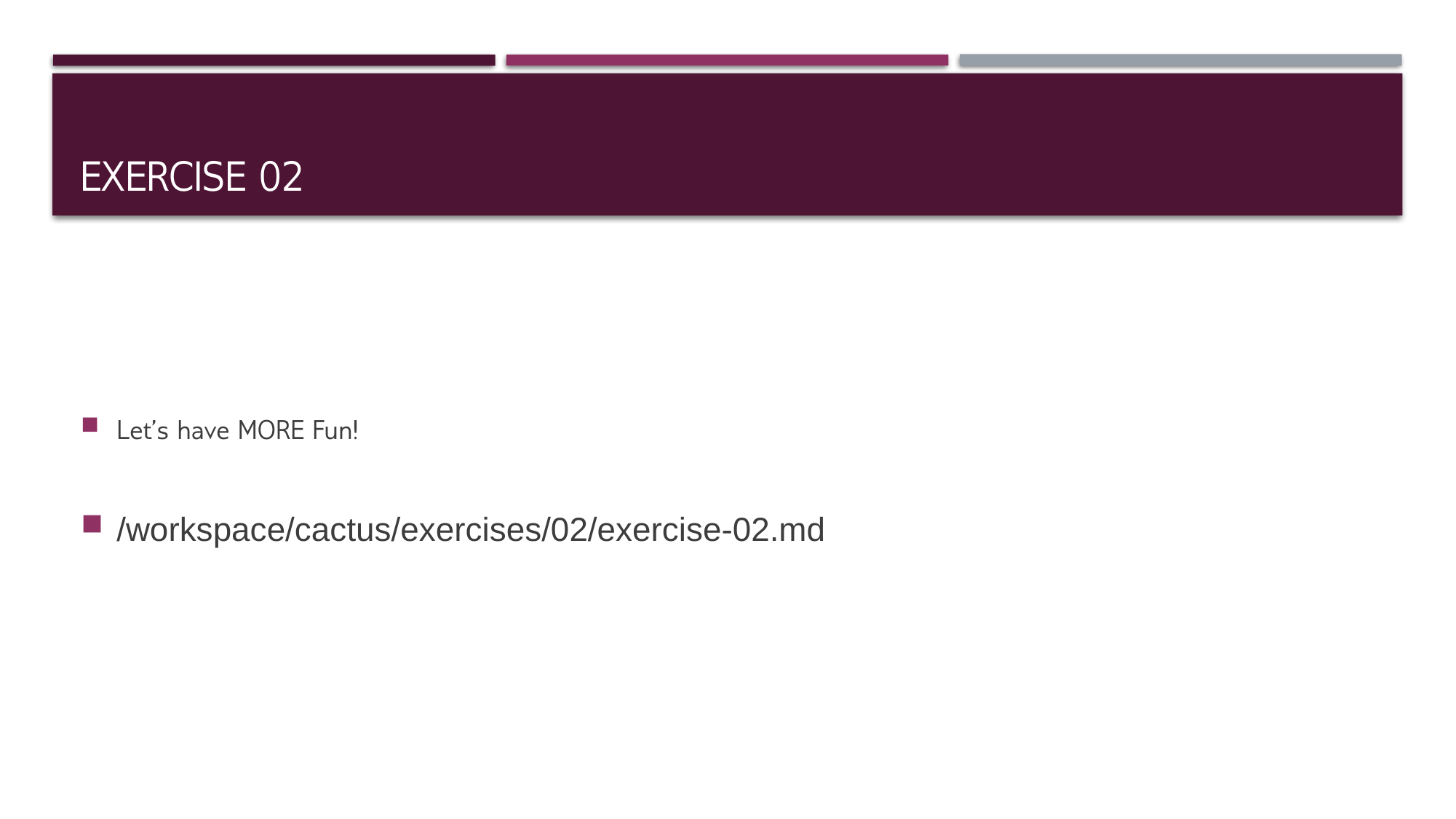

# Exercise 02
Let’s have MORE Fun!

/workspace/cactus/exercises/02/exercise-02.md